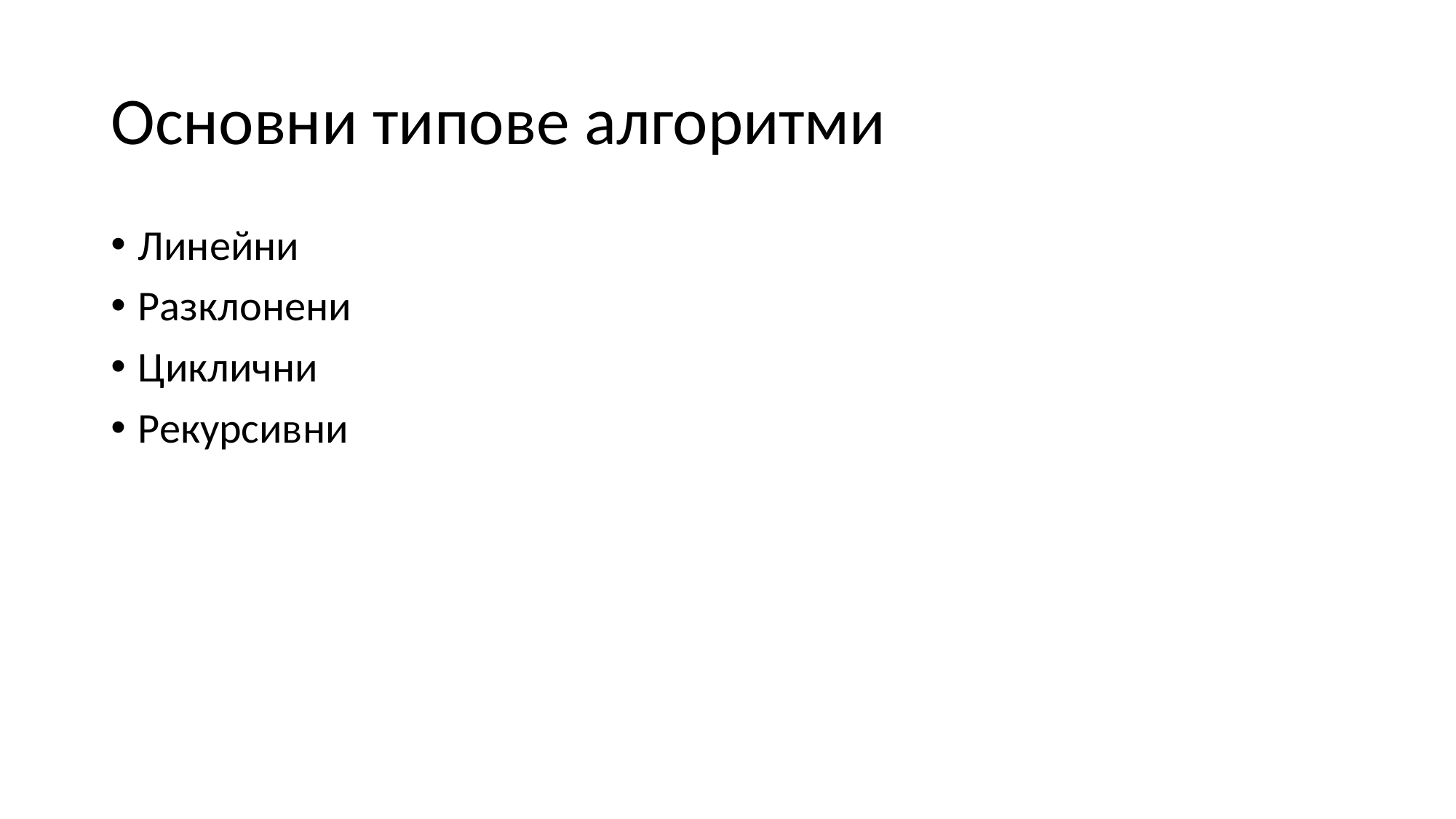

# Основни типове алгоритми
Линейни
Разклонени
Циклични
Рекурсивни